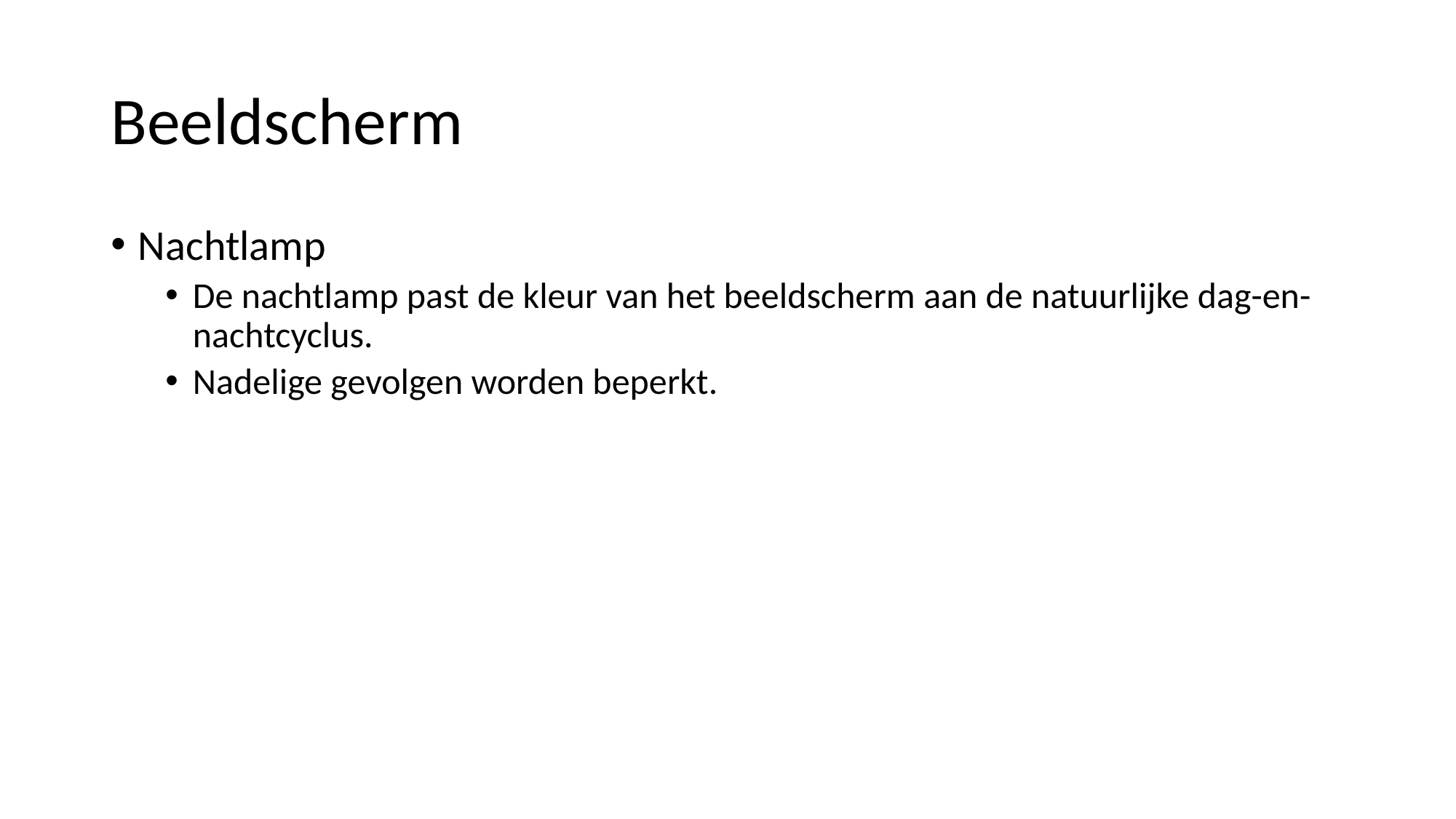

# Beeldscherm
Nachtlamp
De nachtlamp past de kleur van het beeldscherm aan de natuurlijke dag-en-nachtcyclus.
Nadelige gevolgen worden beperkt.